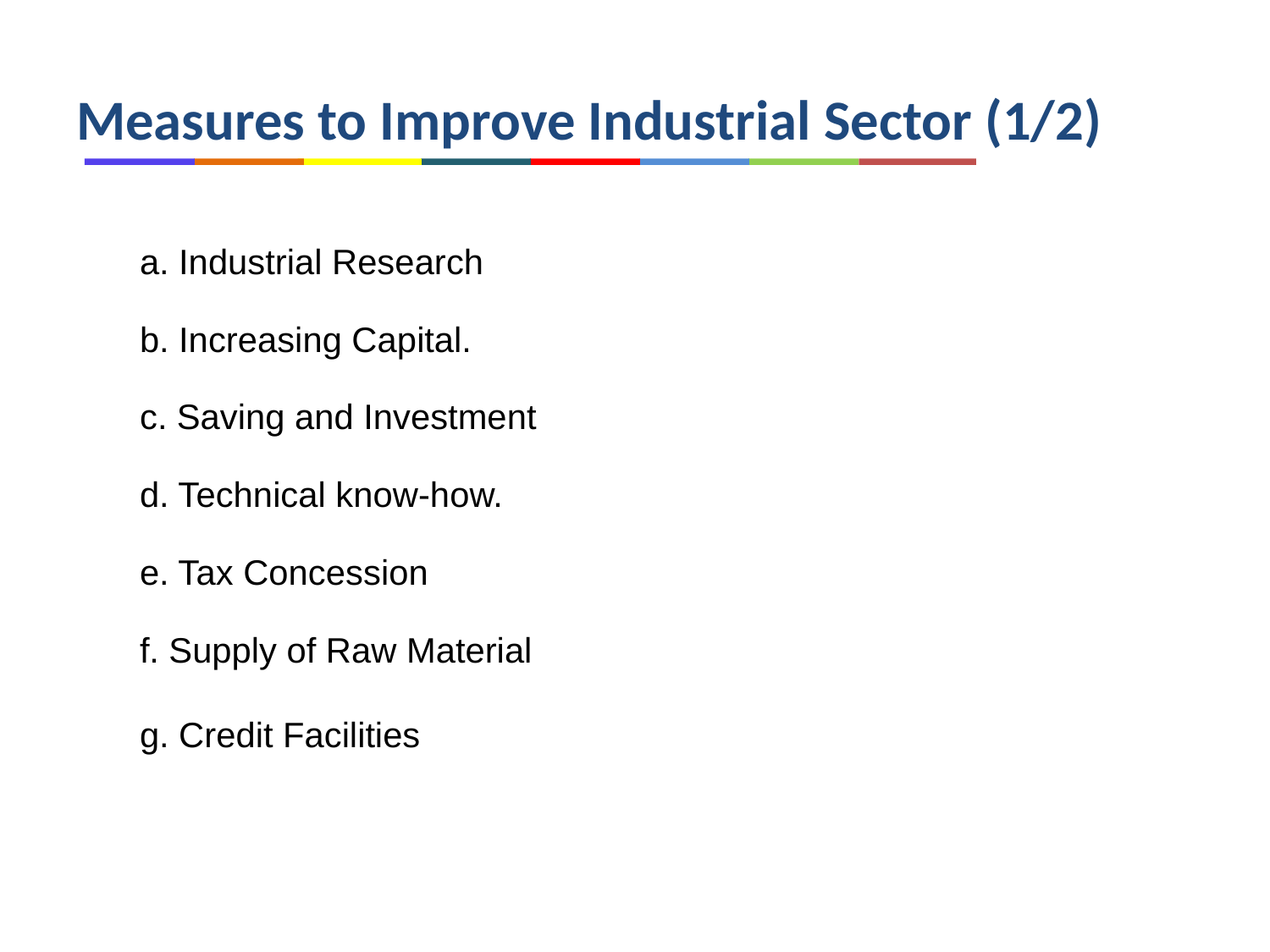

# Measures to Improve Industrial Sector (1/2)

a. Industrial Research
b. Increasing Capital.
c. Saving and Investment
d. Technical know-how.
e. Tax Concession
f. Supply of Raw Material
g. Credit Facilities